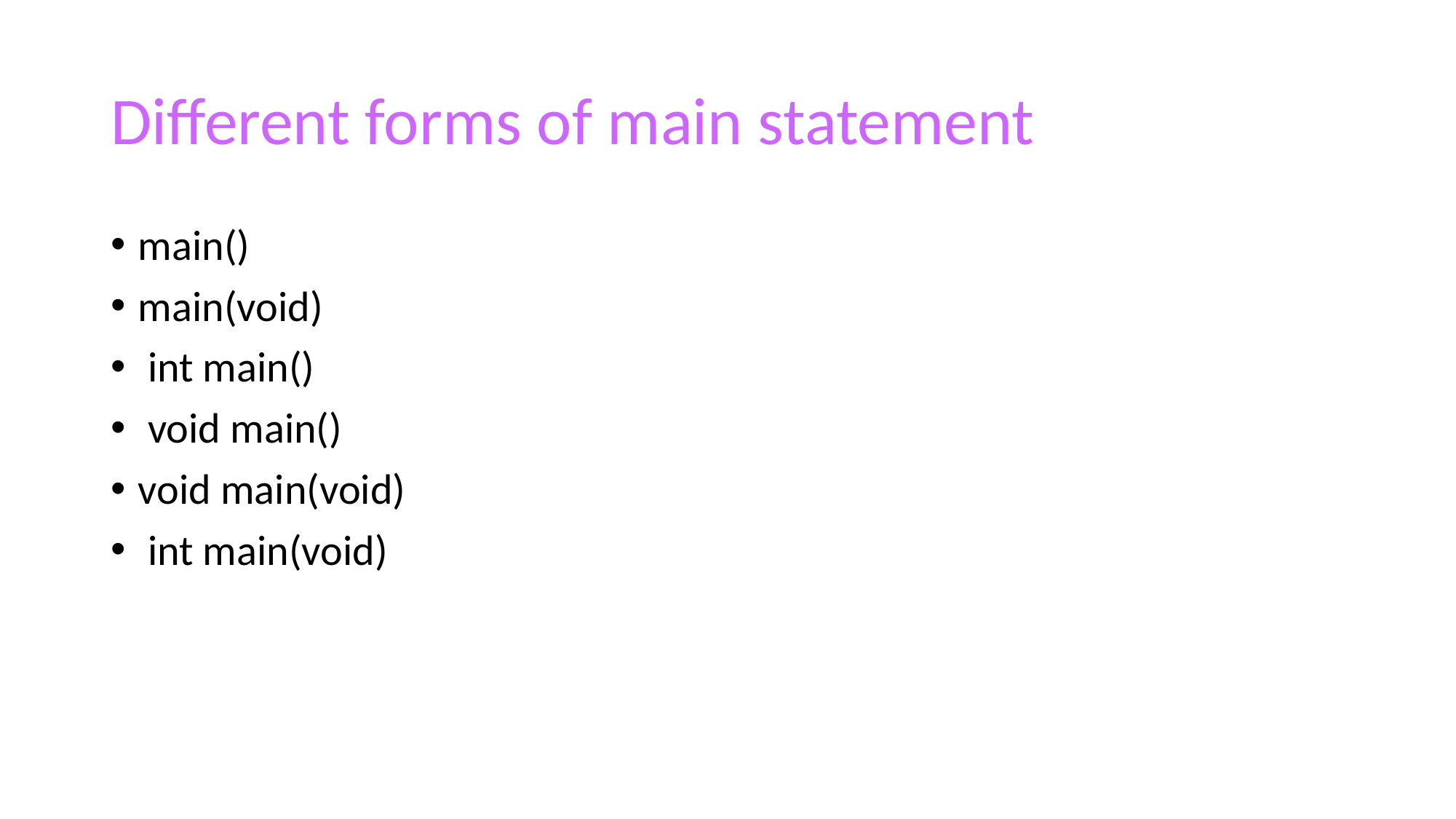

# Different forms of main statement
main()
main(void)
 int main()
 void main()
void main(void)
 int main(void)